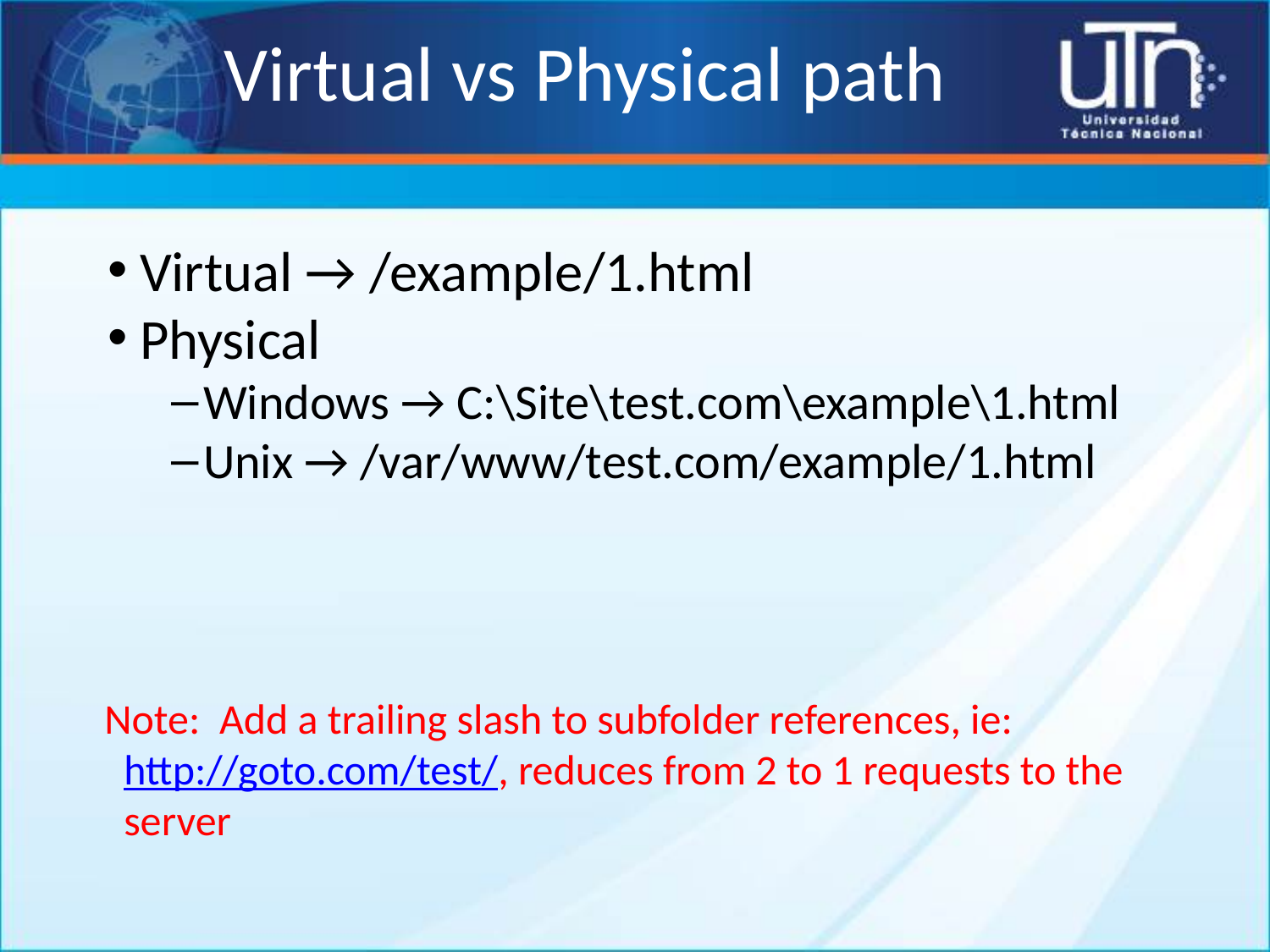

# Virtual vs Physical path
Virtual → /example/1.html
Physical
Windows → C:\Site\test.com\example\1.html
Unix → /var/www/test.com/example/1.html

Note:  Add a trailing slash to subfolder references, ie: http://goto.com/test/, reduces from 2 to 1 requests to the server